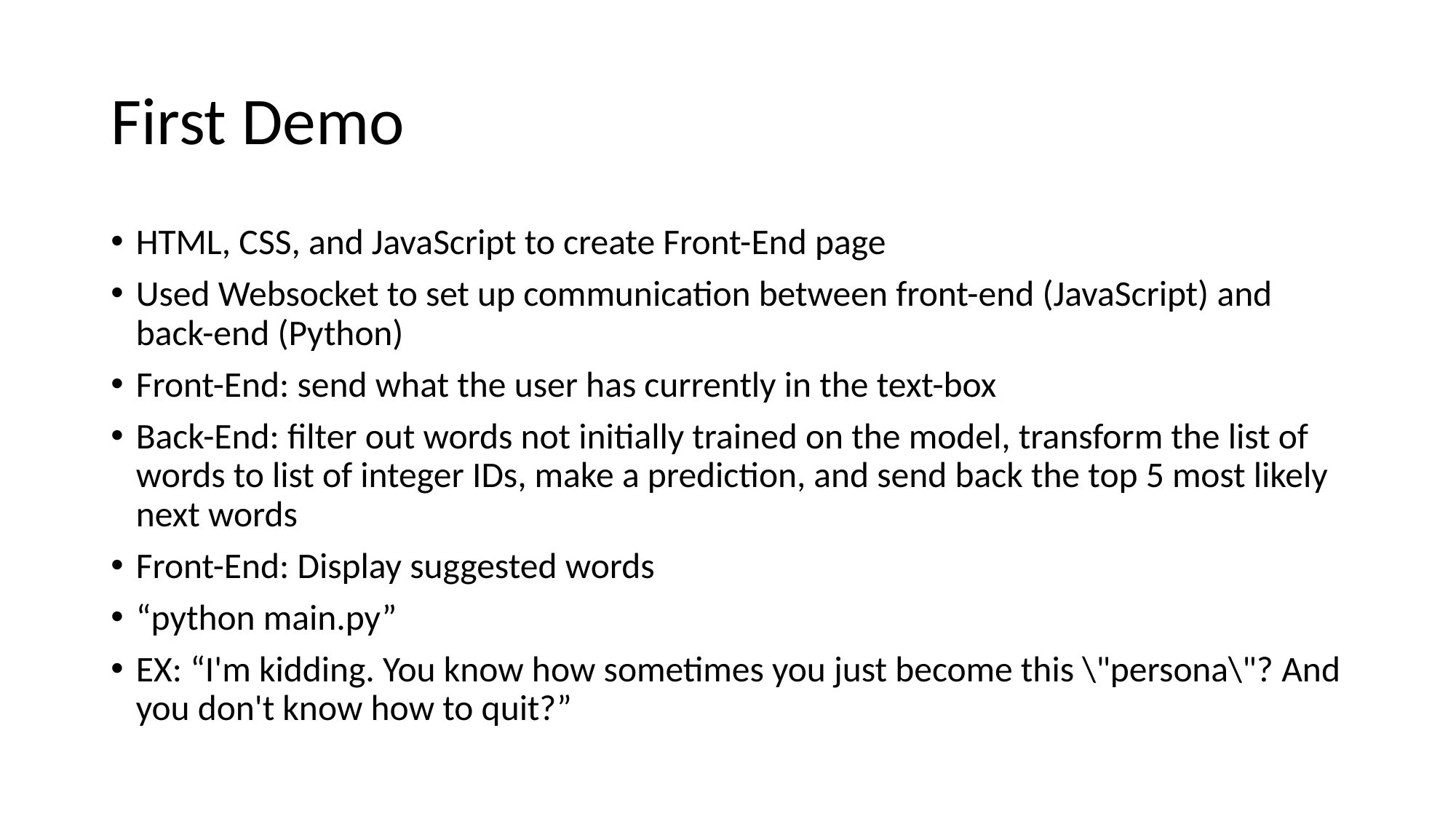

# First Demo
HTML, CSS, and JavaScript to create Front-End page
Used Websocket to set up communication between front-end (JavaScript) and back-end (Python)
Front-End: send what the user has currently in the text-box
Back-End: filter out words not initially trained on the model, transform the list of words to list of integer IDs, make a prediction, and send back the top 5 most likely next words
Front-End: Display suggested words
“python main.py”
EX: “I'm kidding. You know how sometimes you just become this \"persona\"? And you don't know how to quit?”